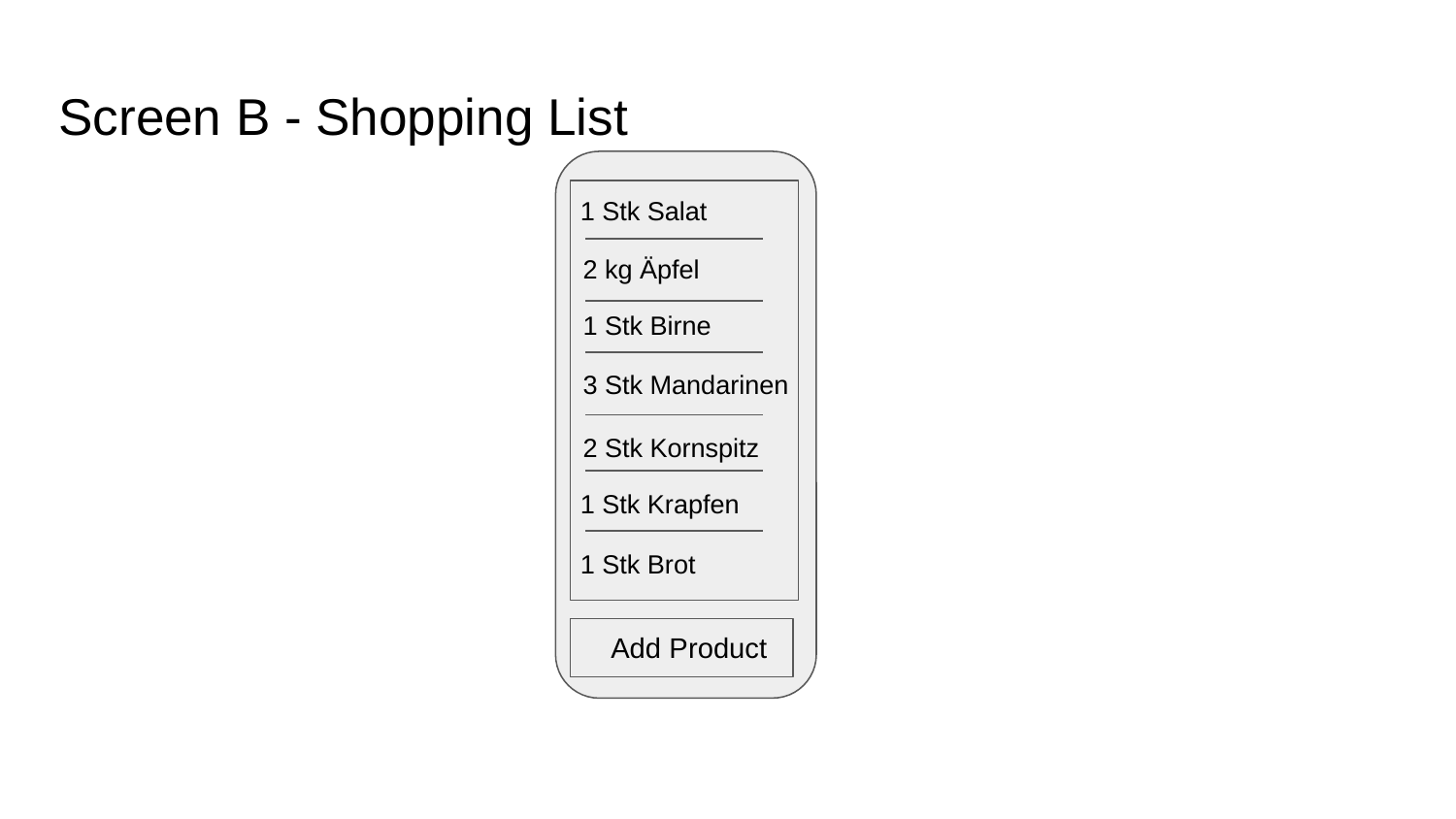

# Screen B - Shopping List

1 Stk Salat

2 kg Äpfel
1 Stk Birne
3 Stk Mandarinen
2 Stk Kornspitz
1 Stk Krapfen
1 Stk Brot
Add Product